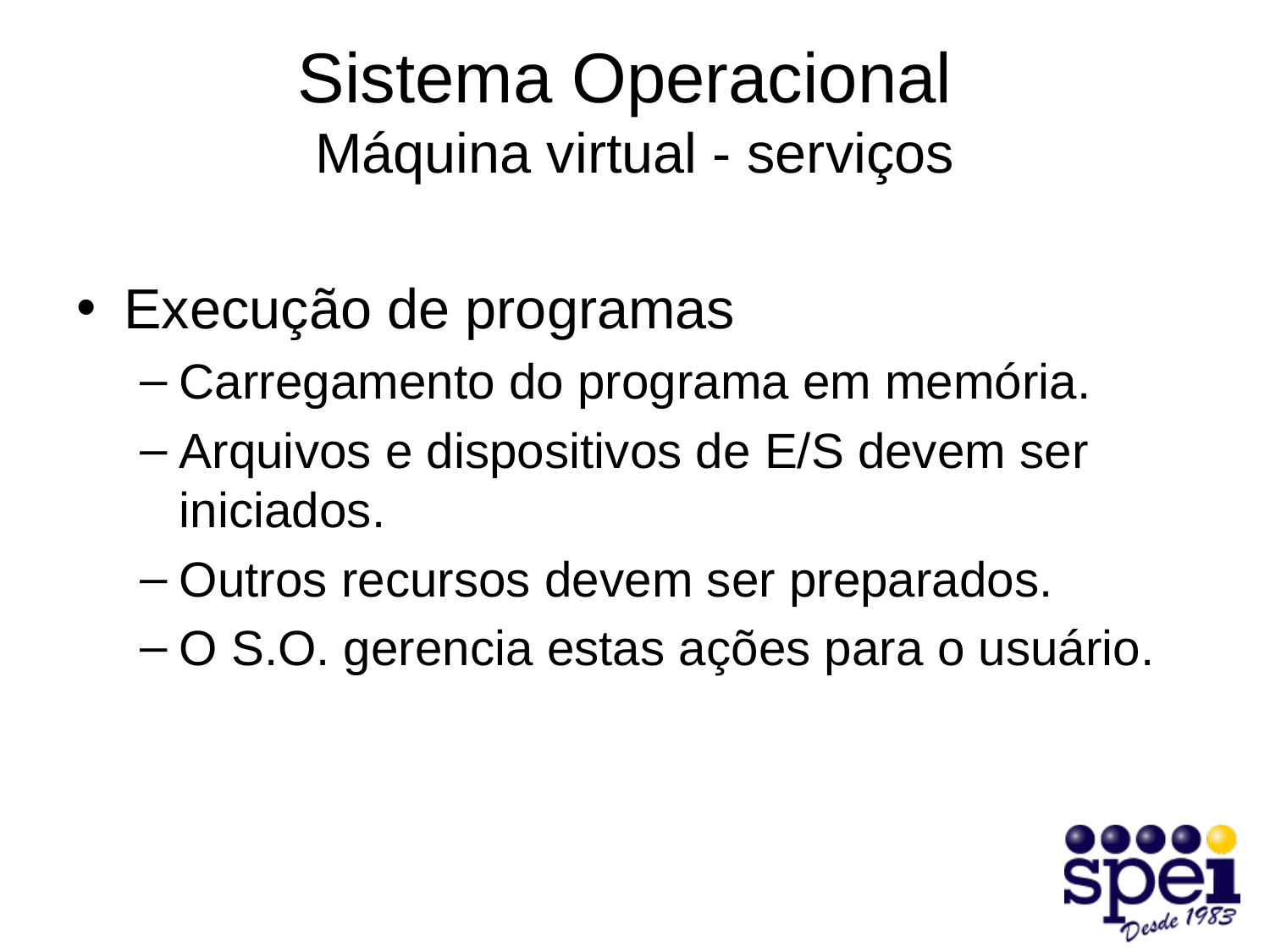

# Sistema Operacional Máquina virtual - serviços
Execução de programas
Carregamento do programa em memória.
Arquivos e dispositivos de E/S devem ser iniciados.
Outros recursos devem ser preparados.
O S.O. gerencia estas ações para o usuário.